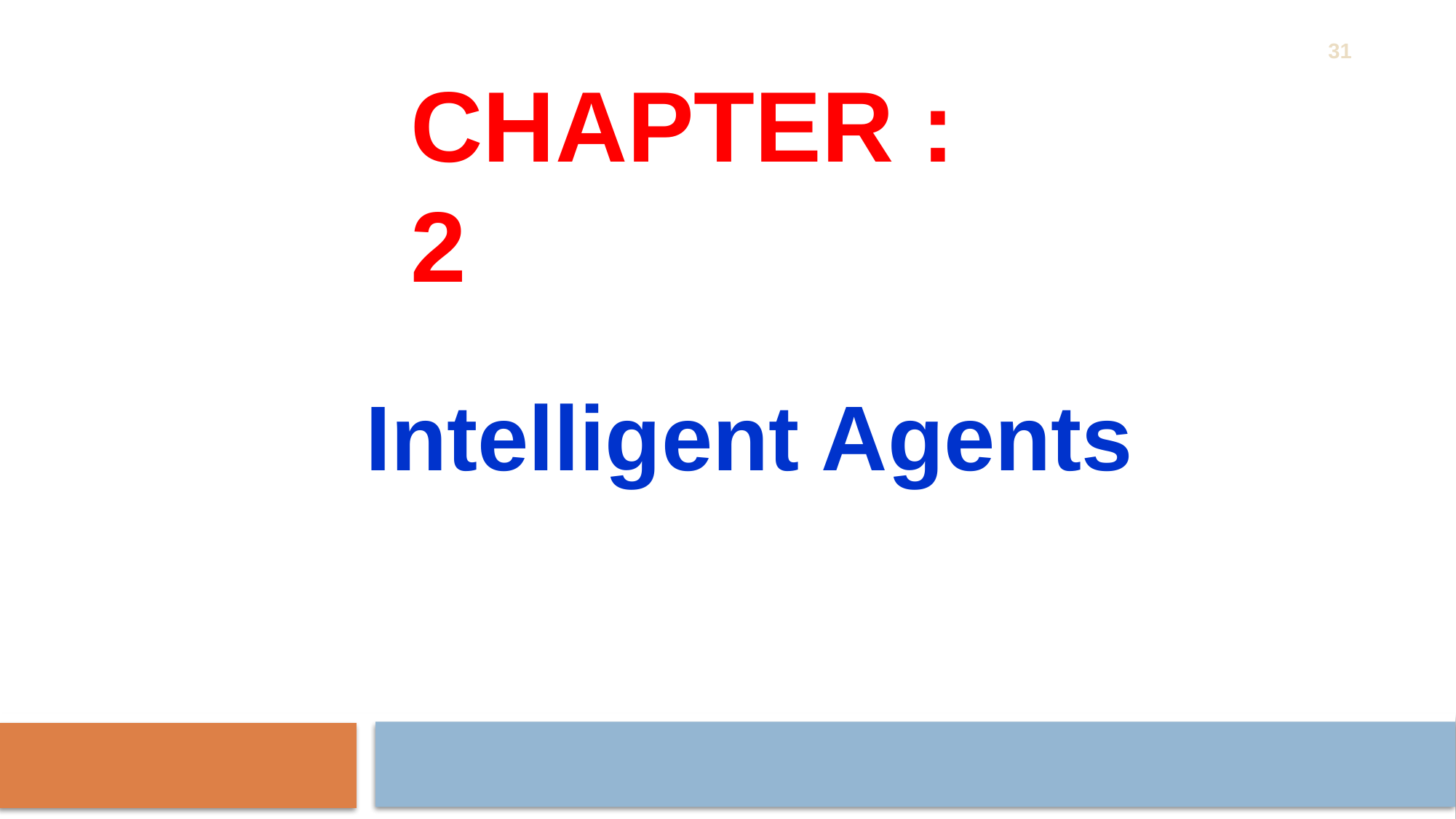

31
# CHAPTER : 2
Intelligent Agents